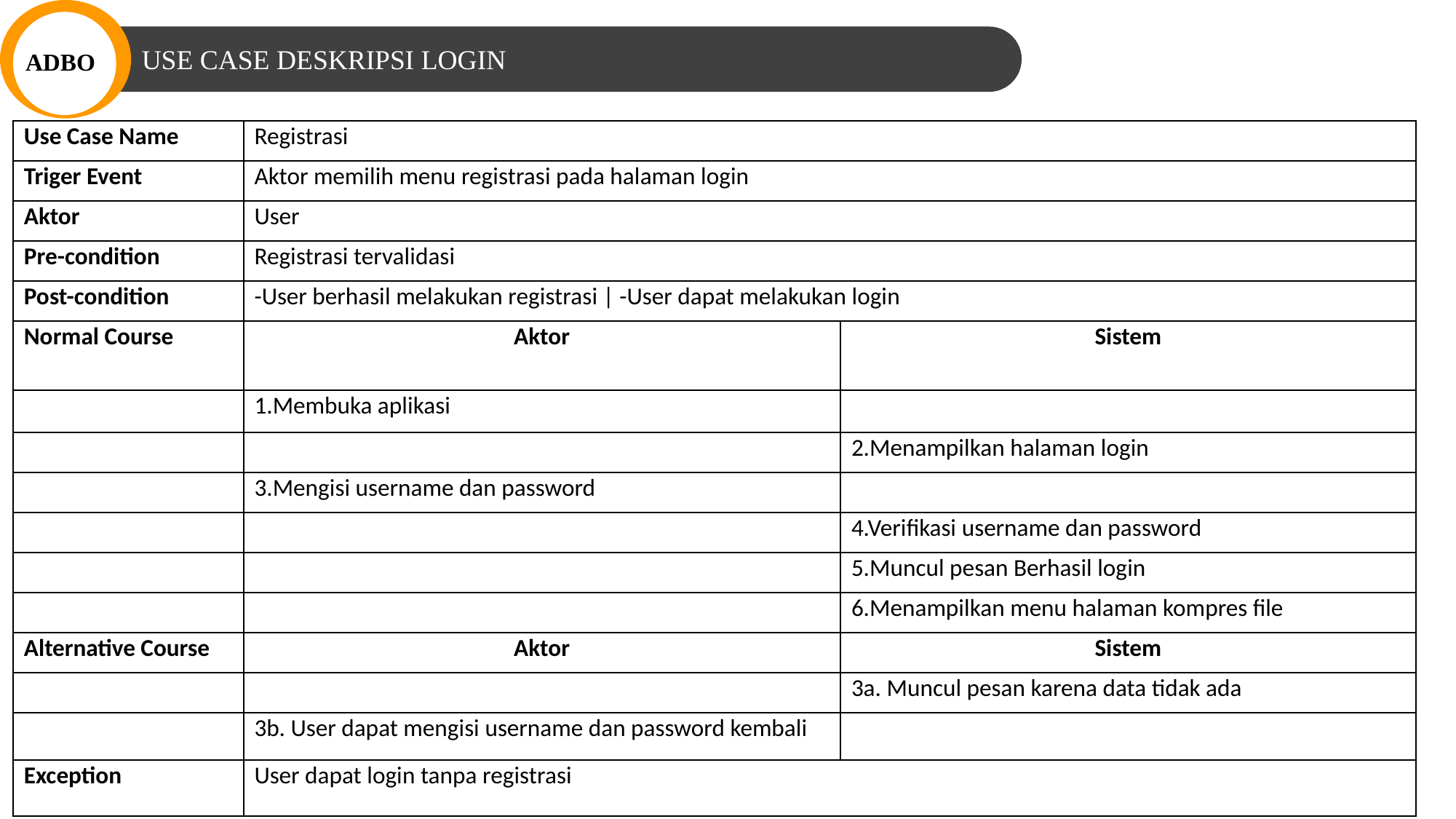

USE CASE DESKRIPSI LOGIN
ADBO
| Use Case Name | Registrasi |  |
| --- | --- | --- |
| Triger Event | Aktor memilih menu registrasi pada halaman login |  |
| Aktor | User |  |
| Pre-condition | Registrasi tervalidasi |  |
| Post-condition | -User berhasil melakukan registrasi | -User dapat melakukan login |  |
| Normal Course | Aktor | Sistem |
|  | 1.Membuka aplikasi |  |
|  |  | 2.Menampilkan halaman login |
|  | 3.Mengisi username dan password |  |
|  |  | 4.Verifikasi username dan password |
|  |  | 5.Muncul pesan Berhasil login |
|  |  | 6.Menampilkan menu halaman kompres file |
| Alternative Course | Aktor | Sistem |
|  |  | 3a. Muncul pesan karena data tidak ada |
|  | 3b. User dapat mengisi username dan password kembali |  |
| Exception | User dapat login tanpa registrasi |  |